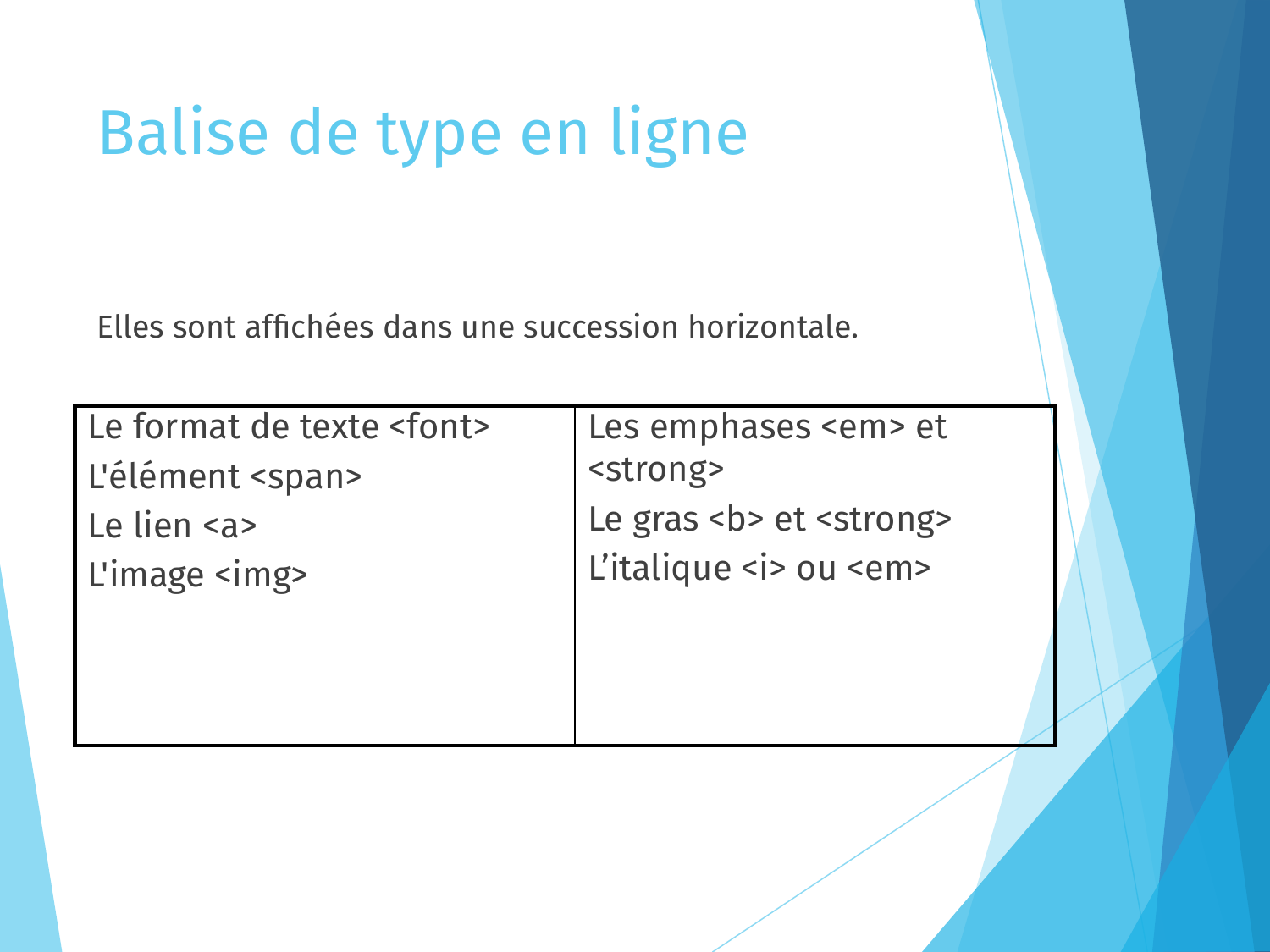

# Balise de type en ligne
Elles sont affichées dans une succession horizontale.
| Le format de texte <font> L'élément <span> Le lien <a> L'image <img> | Les emphases <em> et <strong> Le gras <b> et <strong> L’italique <i> ou <em> |
| --- | --- |